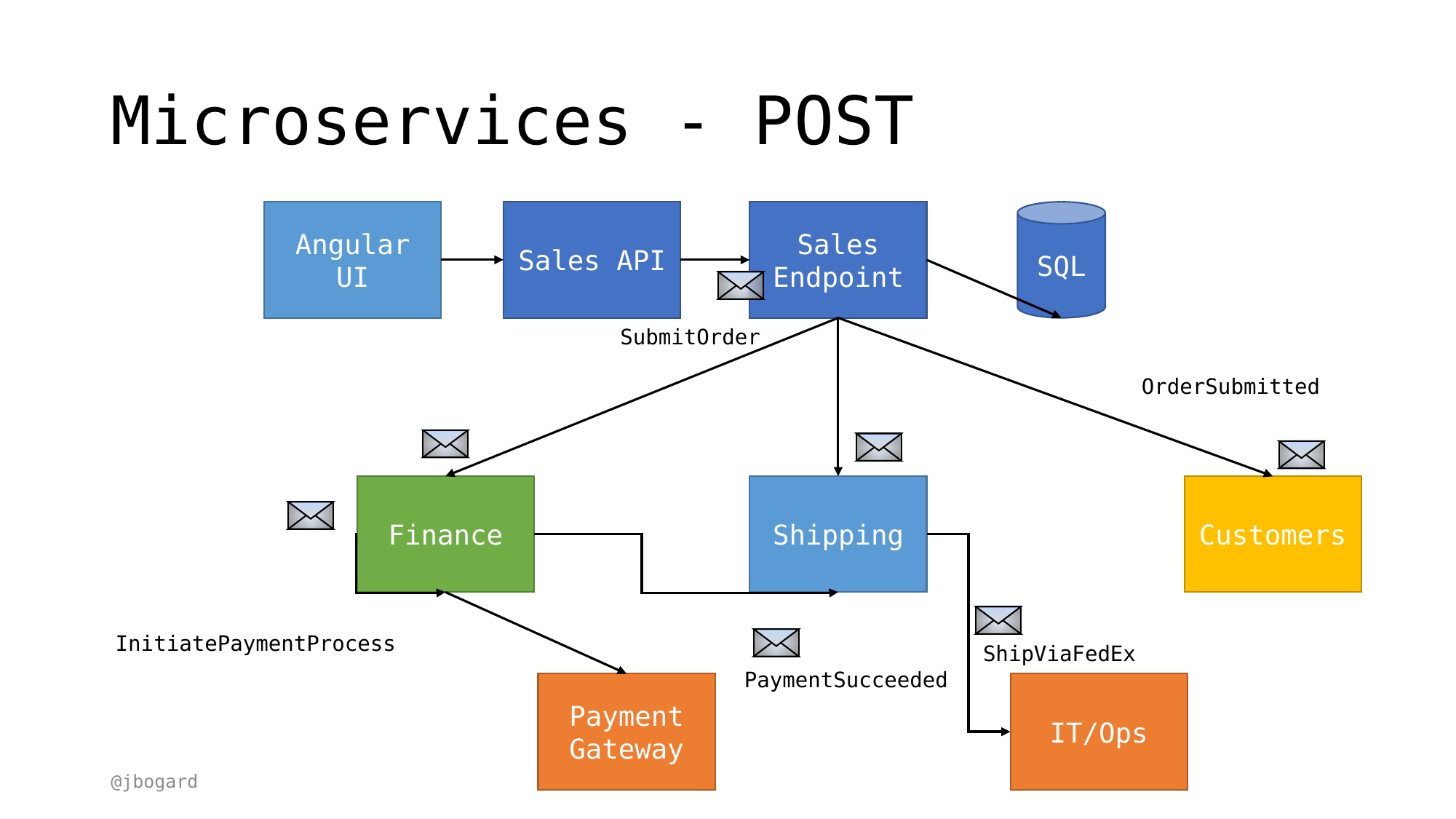

# Microservices - POST
SQL
Sales Endpoint
Sales API
Angular UI

SubmitOrder
OrderSubmitted

Shipping
Finance
Customers

InitiatePaymentProcess

ShipViaFedEx
PaymentSucceeded
IT/Ops
Payment Gateway
@jbogard